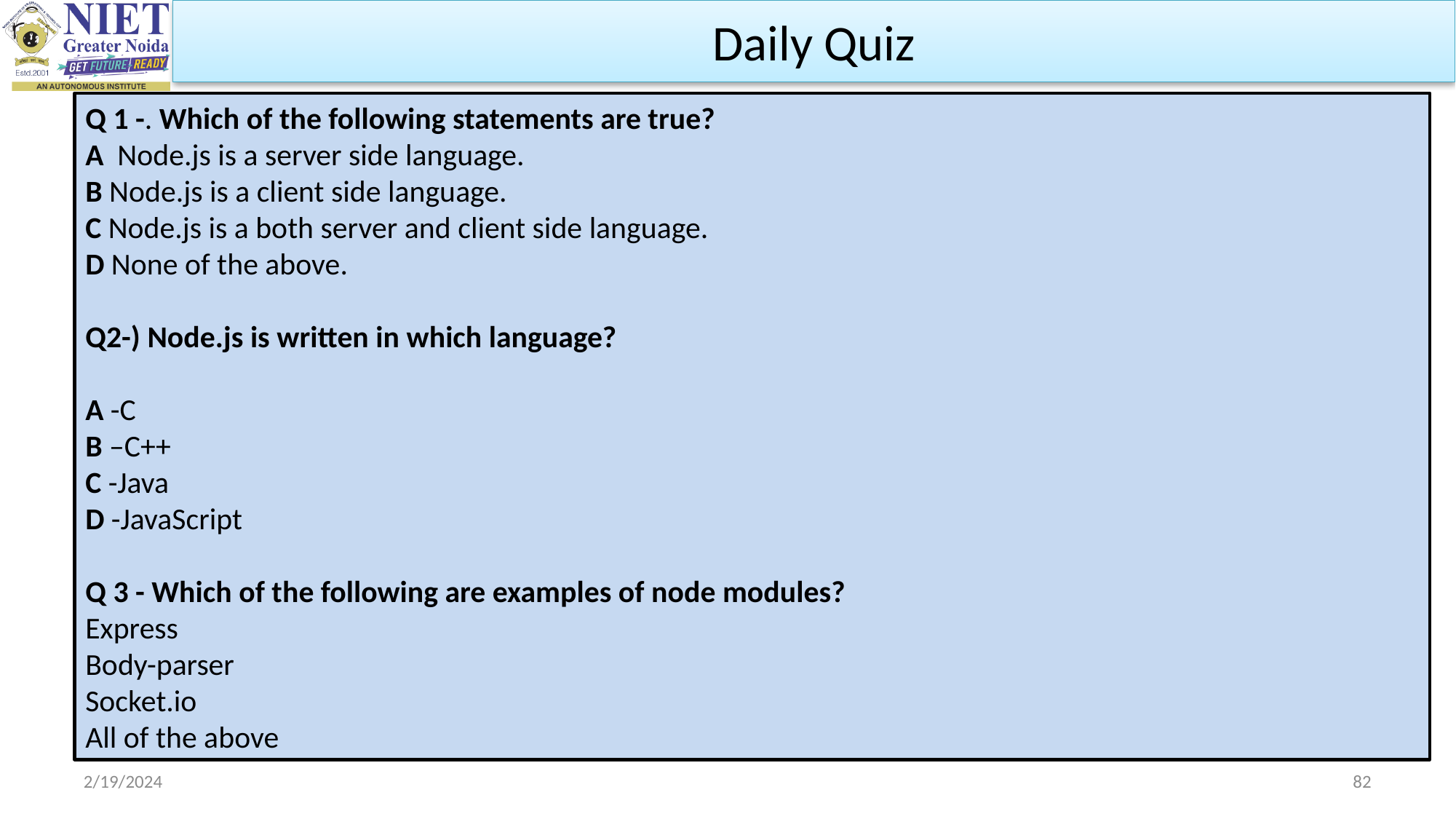

Daily Quiz
Q 1 -. Which of the following statements are true?
A  Node.js is a server side language.
B Node.js is a client side language.
C Node.js is a both server and client side language.
D None of the above.

Q2-) Node.js is written in which language?

A -C
B –C++
C -Java
D -JavaScript

Q 3 - Which of the following are examples of node modules?
Express
Body-parser
Socket.io
All of the above

2/19/2024
82